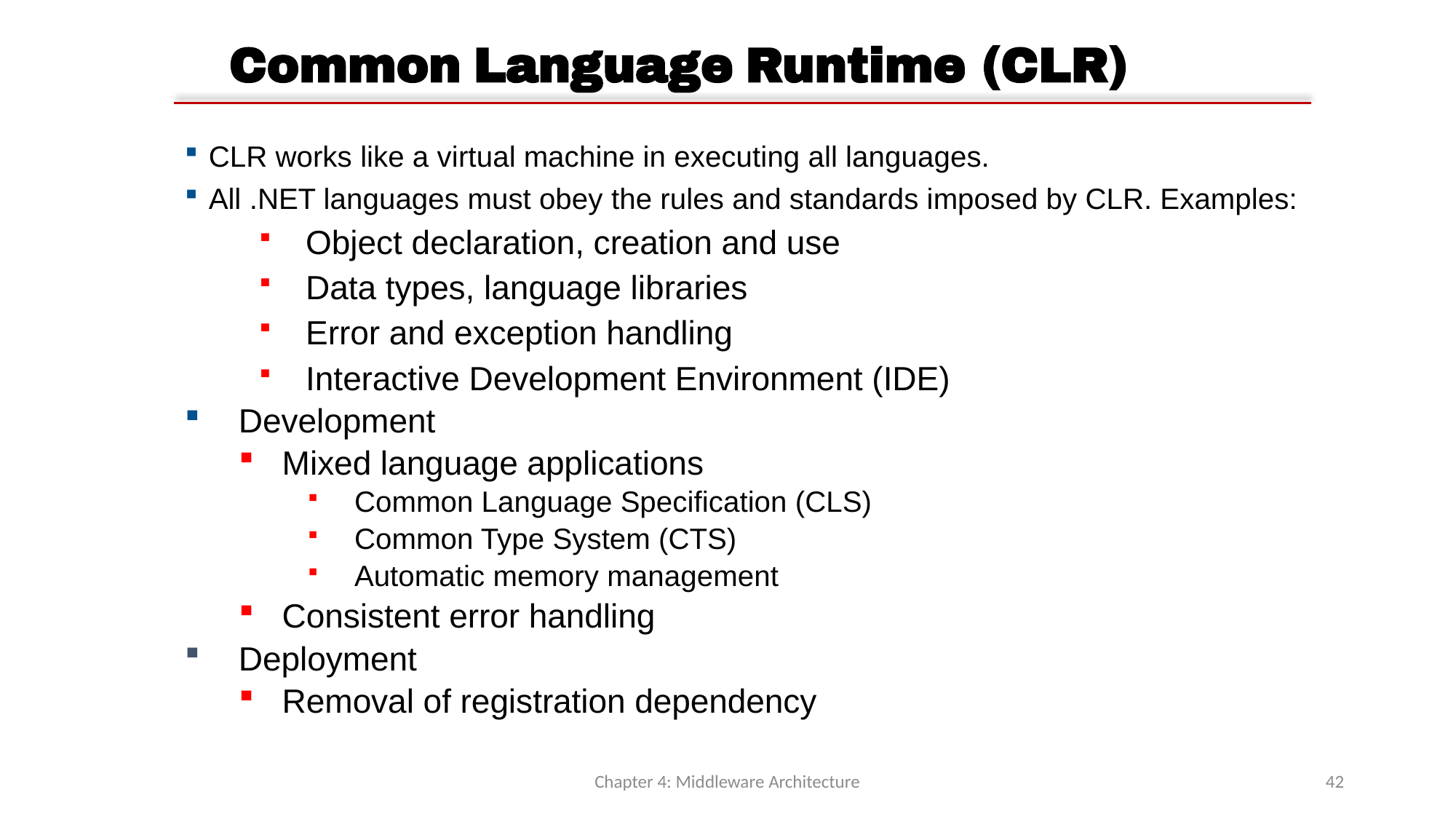

# Common Language Runtime (CLR)
CLR works like a virtual machine in executing all languages.
All .NET languages must obey the rules and standards imposed by CLR. Examples:
Object declaration, creation and use
Data types, language libraries
Error and exception handling
Interactive Development Environment (IDE)
Development
Mixed language applications
Common Language Specification (CLS)
Common Type System (CTS)
Automatic memory management
Consistent error handling
Deployment
Removal of registration dependency

Chapter 4: Middleware Architecture
42